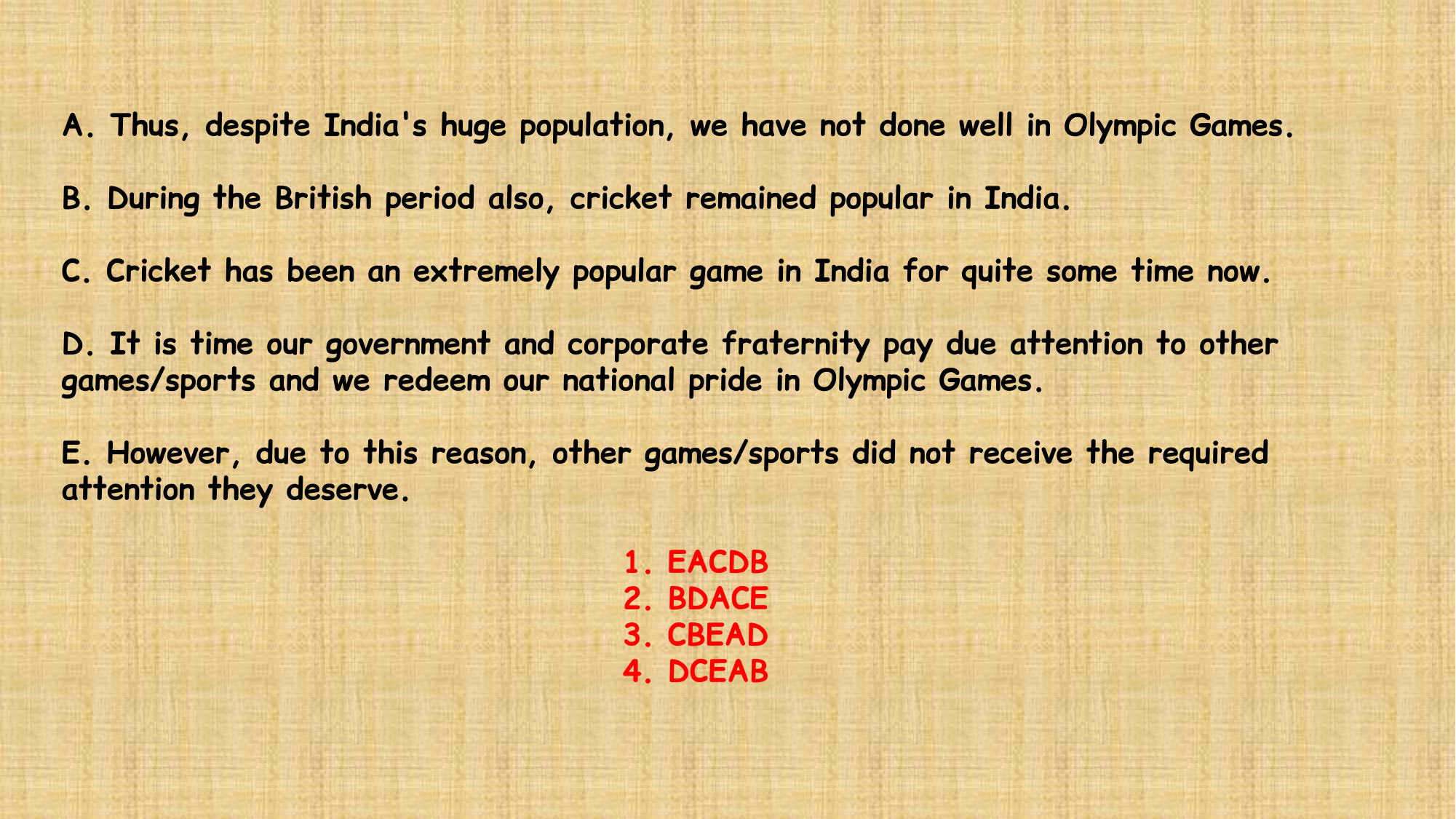

A. Thus, despite India's huge population, we have not done well in Olympic Games.

B. During the British period also, cricket remained popular in India.

C. Cricket has been an extremely popular game in India for quite some time now.

D. It is time our government and corporate fraternity pay due attention to other games/sports and we redeem our national pride in Olympic Games.

E. However, due to this reason, other games/sports did not receive the required attention they deserve.

1. EACDB
2. BDACE
3. CBEAD
4. DCEAB